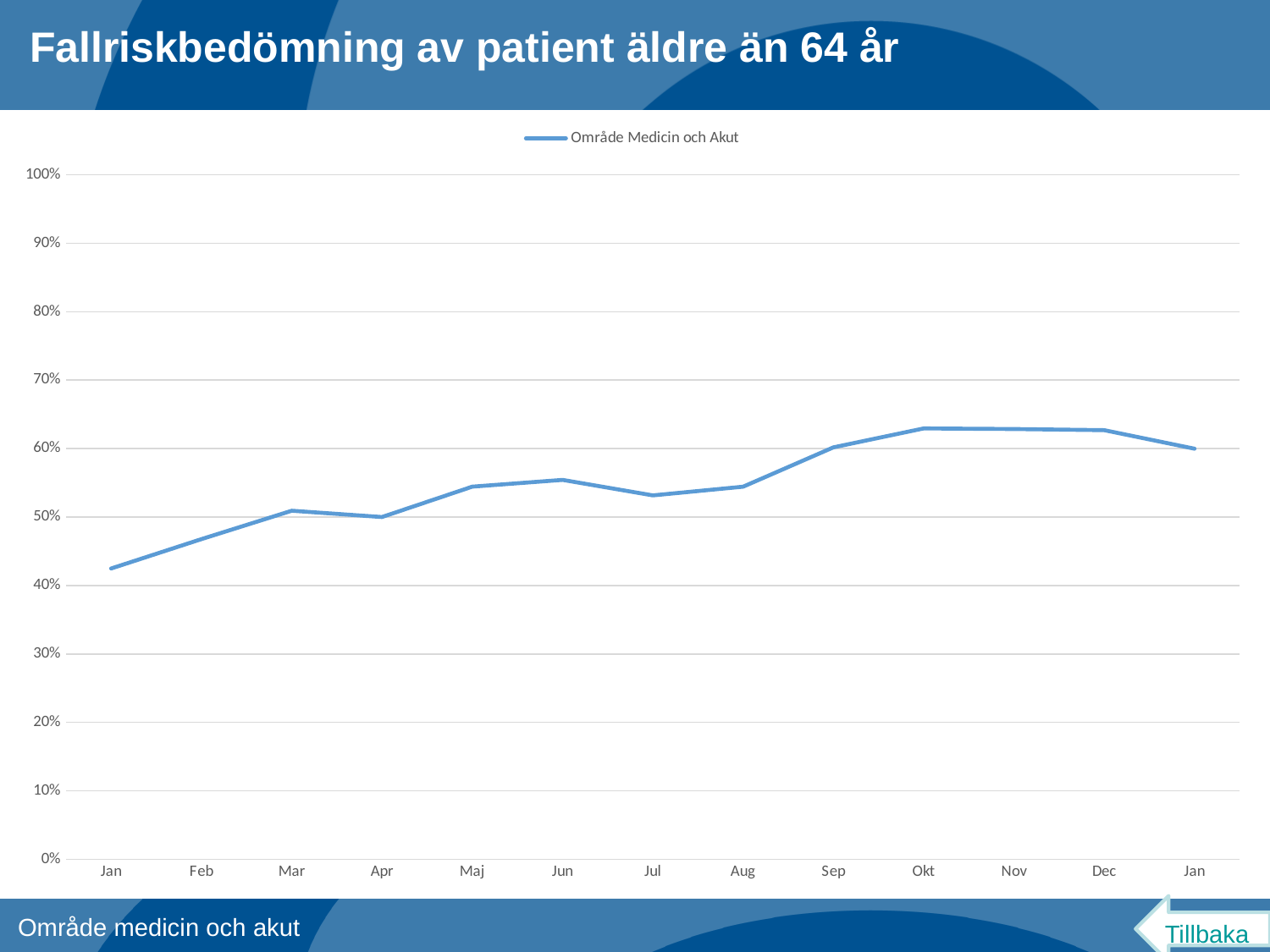

Fallriskbedömning av patient äldre än 64 år

### Chart

| Category | Område Medicin och Akut |
|---|---|
| Jan | 0.42474048442906576 |
| Feb | 0.4676663542642924 |
| Mar | 0.5091973244147158 |
| Apr | 0.5 |
| Maj | 0.544415127528584 |
| Jun | 0.5542704626334519 |
| Jul | 0.5316455696202531 |
| Aug | 0.544327931363203 |
| Sep | 0.6017937219730942 |
| Okt | 0.6294602012808783 |
| Nov | 0.6285998013902682 |
| Dec | 0.6269644334160464 |
| Jan | 0.5998248686514887 |
Tillbaka